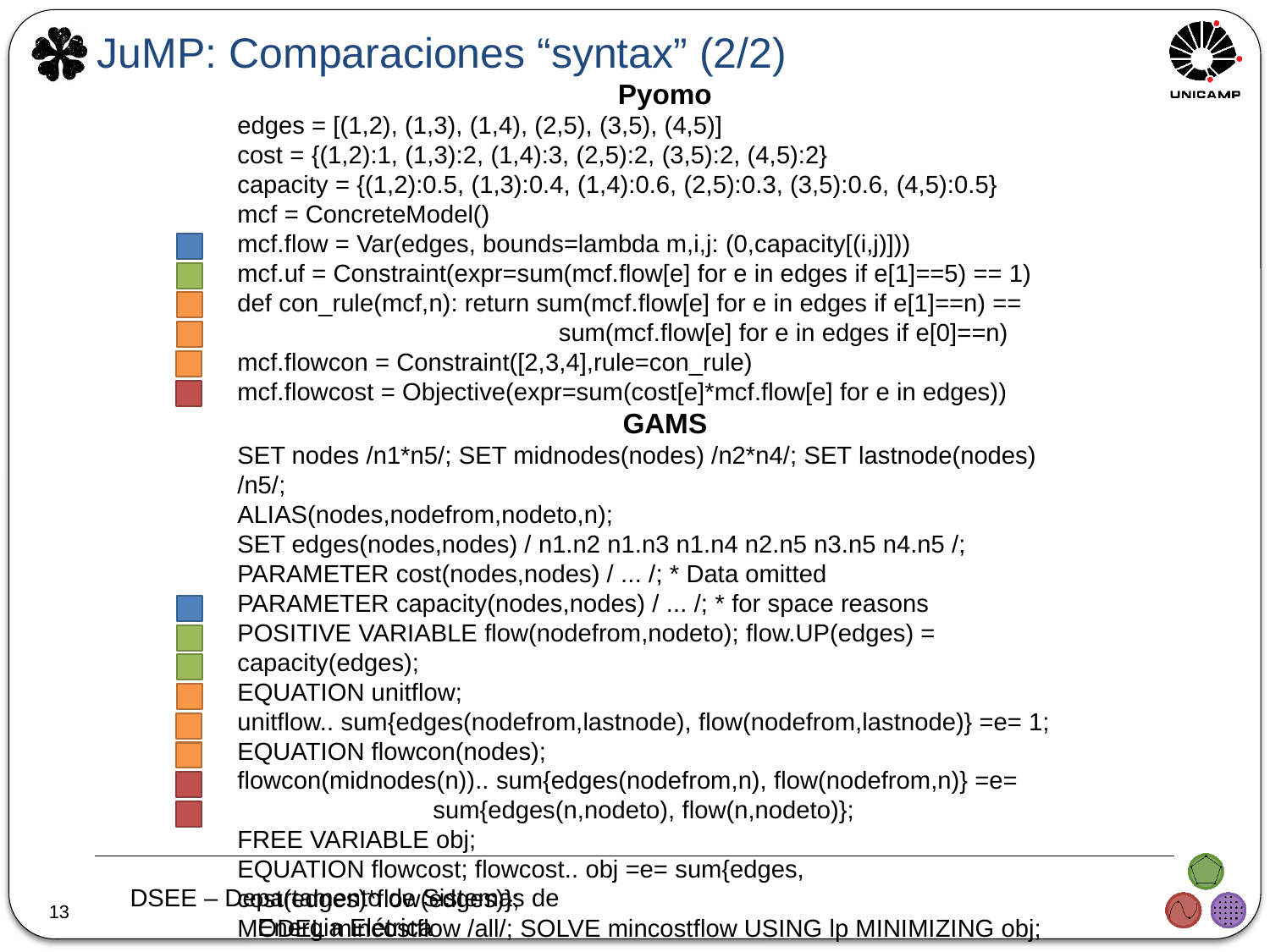

JuMP: Comparaciones “syntax” (2/2)
Pyomo
edges = [(1,2), (1,3), (1,4), (2,5), (3,5), (4,5)]
cost = {(1,2):1, (1,3):2, (1,4):3, (2,5):2, (3,5):2, (4,5):2}
capacity = {(1,2):0.5, (1,3):0.4, (1,4):0.6, (2,5):0.3, (3,5):0.6, (4,5):0.5}
mcf = ConcreteModel()
mcf.flow = Var(edges, bounds=lambda m,i,j: (0,capacity[(i,j)]))
mcf.uf = Constraint(expr=sum(mcf.flow[e] for e in edges if e[1]==5) == 1)
def con_rule(mcf,n): return sum(mcf.flow[e] for e in edges if e[1]==n) ==
                                              sum(mcf.flow[e] for e in edges if e[0]==n)
mcf.flowcon = Constraint([2,3,4],rule=con_rule)
mcf.flowcost = Objective(expr=sum(cost[e]*mcf.flow[e] for e in edges))
GAMS
SET nodes /n1*n5/; SET midnodes(nodes) /n2*n4/; SET lastnode(nodes) /n5/;
ALIAS(nodes,nodefrom,nodeto,n);
SET edges(nodes,nodes) / n1.n2 n1.n3 n1.n4 n2.n5 n3.n5 n4.n5 /;
PARAMETER cost(nodes,nodes) / ... /; * Data omitted
PARAMETER capacity(nodes,nodes) / ... /; * for space reasons
POSITIVE VARIABLE flow(nodefrom,nodeto); flow.UP(edges) = capacity(edges);
EQUATION unitflow;
unitflow.. sum{edges(nodefrom,lastnode), flow(nodefrom,lastnode)} =e= 1;
EQUATION flowcon(nodes);
flowcon(midnodes(n)).. sum{edges(nodefrom,n), flow(nodefrom,n)} =e=
                            sum{edges(n,nodeto), flow(n,nodeto)};
FREE VARIABLE obj;
EQUATION flowcost; flowcost.. obj =e= sum{edges, cost(edges)*flow(edges)};
MODEL mincostflow /all/; SOLVE mincostflow USING lp MINIMIZING obj;

13